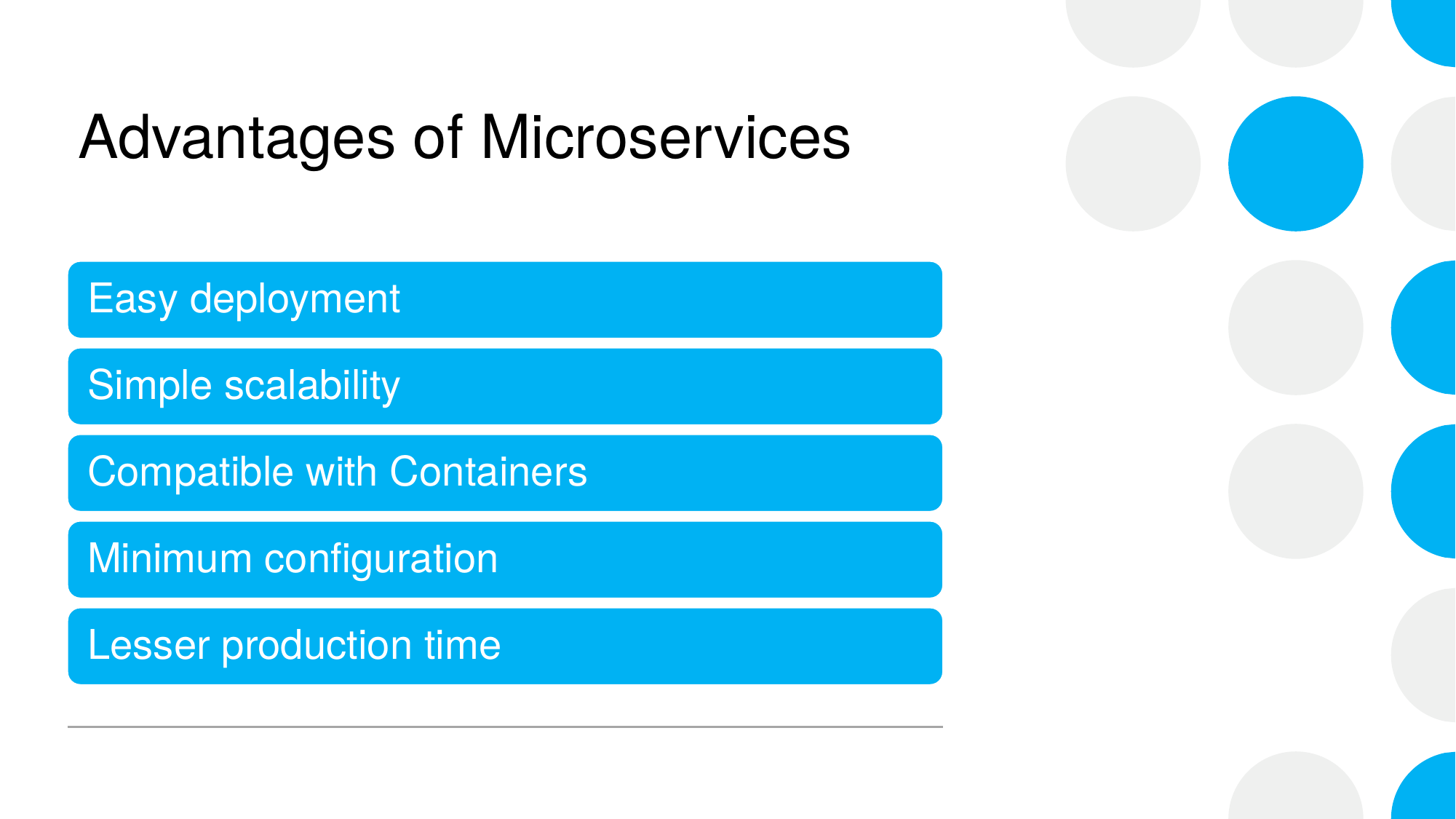

# Advantages of Microservices
Easy deployment
Simple scalability
Compatible with Containers
Minimum configuration
Lesser production time